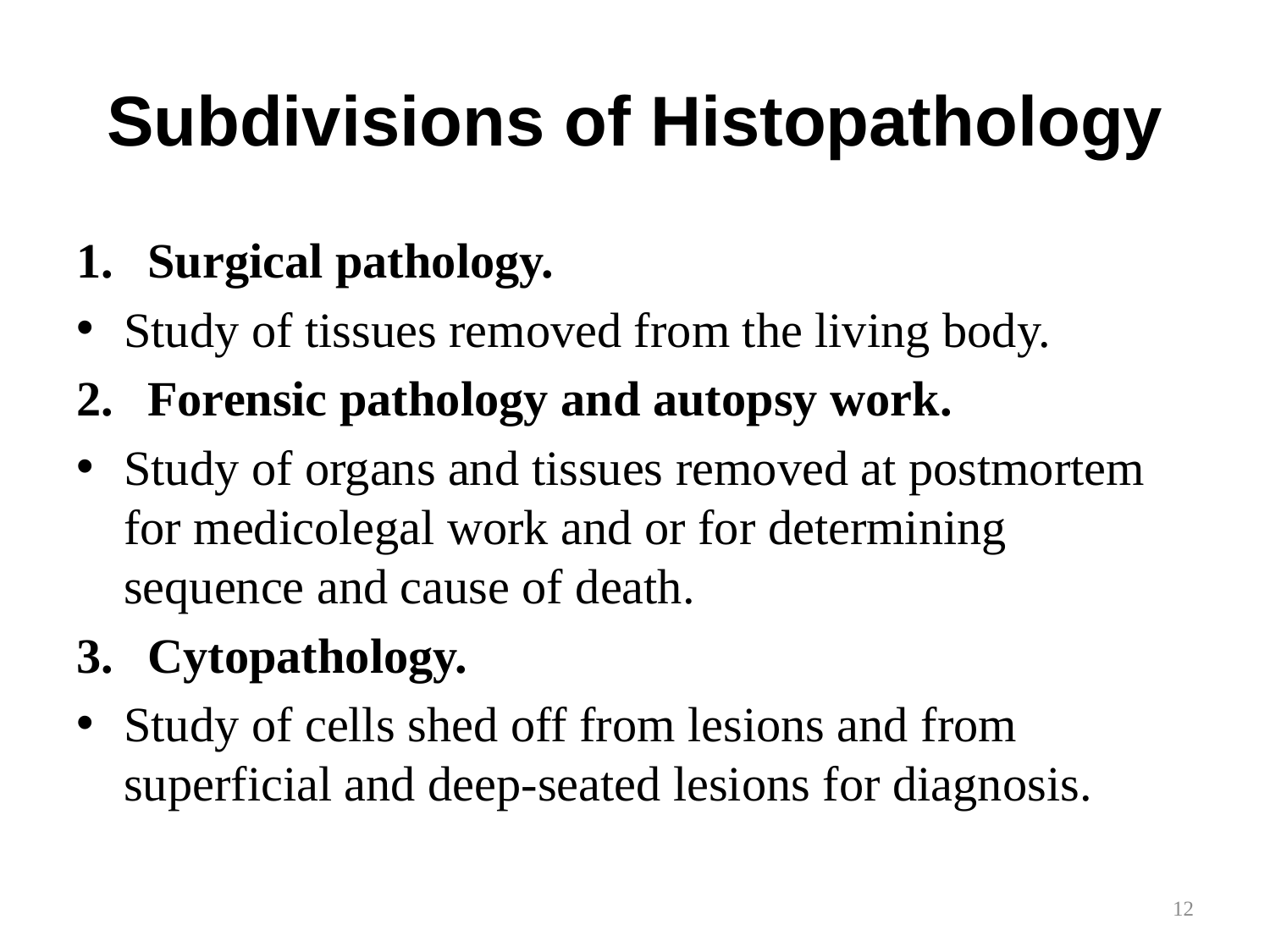

# Subdivisions of Histopathology
Surgical pathology.
Study of tissues removed from the living body.
Forensic pathology and autopsy work.
Study of organs and tissues removed at postmortem for medicolegal work and or for determining sequence and cause of death.
Cytopathology.
Study of cells shed off from lesions and from superficial and deep-seated lesions for diagnosis.

12